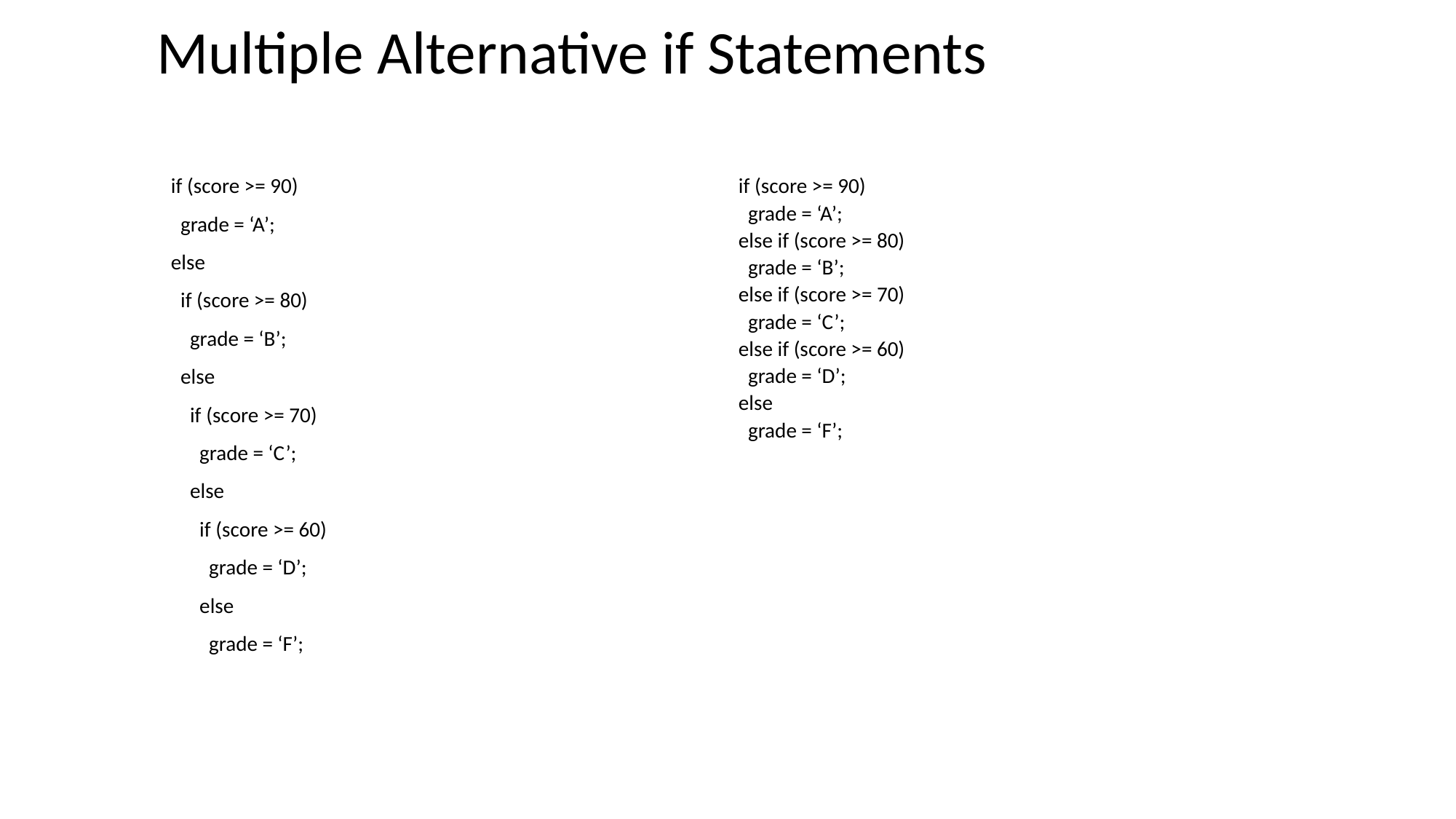

# Multiple Alternative if Statements
if (score >= 90)
  grade = ‘A’;
else
  if (score >= 80)
    grade = ‘B’;
  else
    if (score >= 70)
      grade = ‘C’;
    else
      if (score >= 60)
        grade = ‘D’;
      else
        grade = ‘F’;
if (score >= 90)
  grade = ‘A’;
else if (score >= 80)
  grade = ‘B’;
else if (score >= 70)
  grade = ‘C’;
else if (score >= 60)
  grade = ‘D’;
else
  grade = ‘F’;